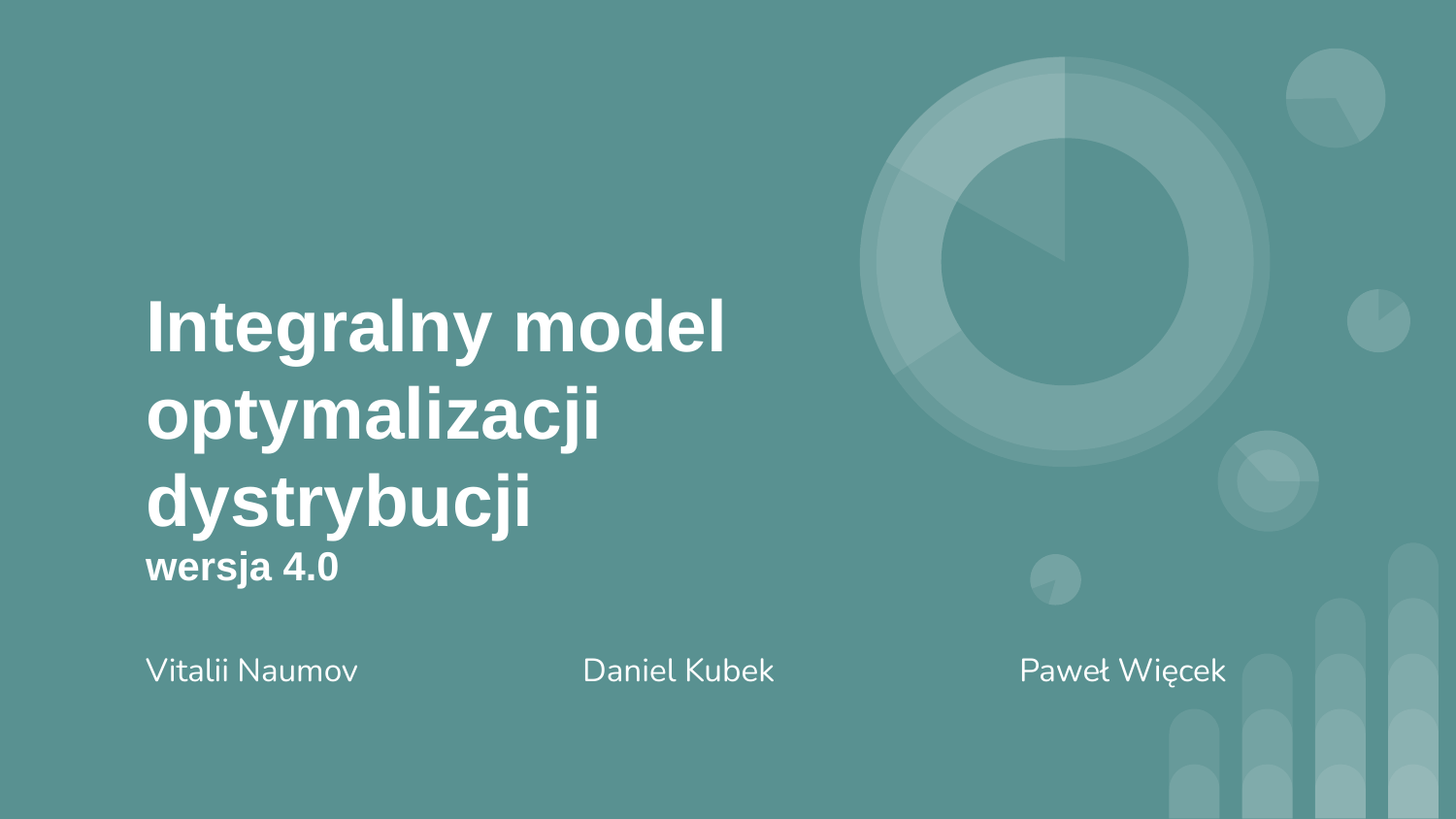

# Integralny model optymalizacji dystrybucji wersja 4.0
Vitalii Naumov		Daniel Kubek		Paweł Więcek